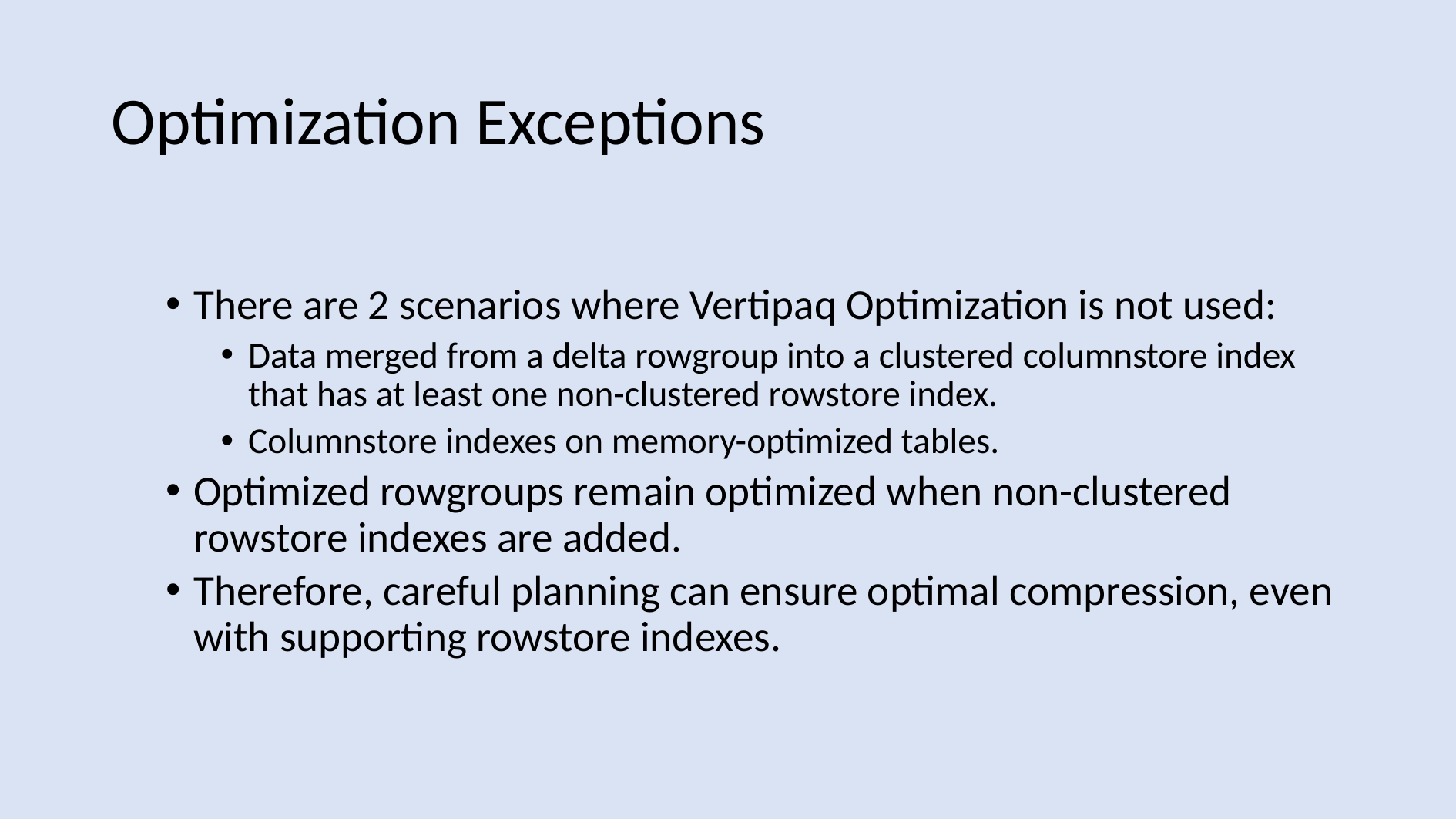

# Optimization Exceptions

There are 2 scenarios where Vertipaq Optimization is not used:
Data merged from a delta rowgroup into a clustered columnstore index that has at least one non-clustered rowstore index.
Columnstore indexes on memory-optimized tables.
Optimized rowgroups remain optimized when non-clustered rowstore indexes are added.
Therefore, careful planning can ensure optimal compression, even with supporting rowstore indexes.